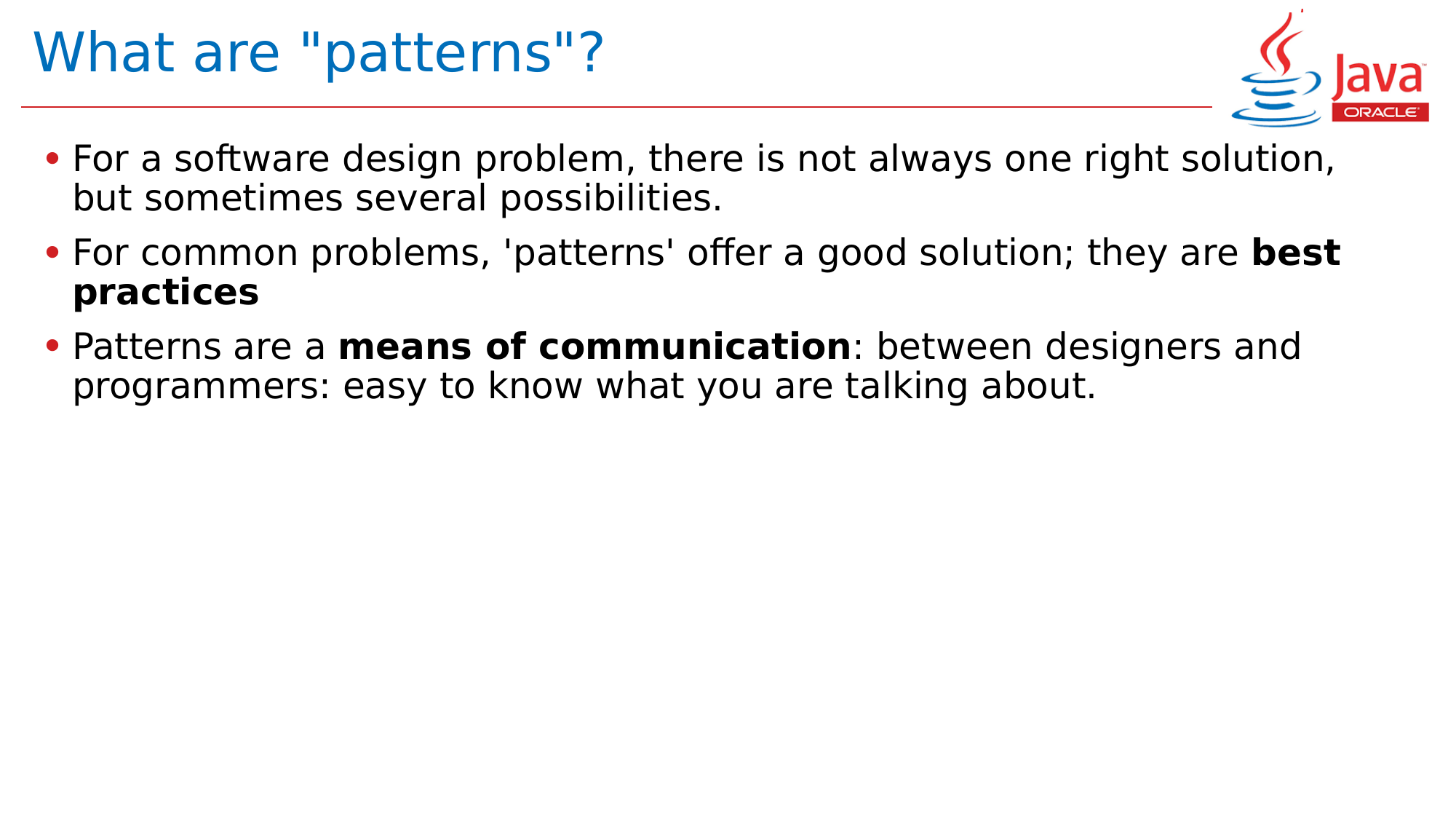

# What are "patterns"?
For a software design problem, there is not always one right solution, but sometimes several possibilities.
For common problems, 'patterns' offer a good solution; they are best practices
Patterns are a means of communication: between designers and programmers: easy to know what you are talking about.